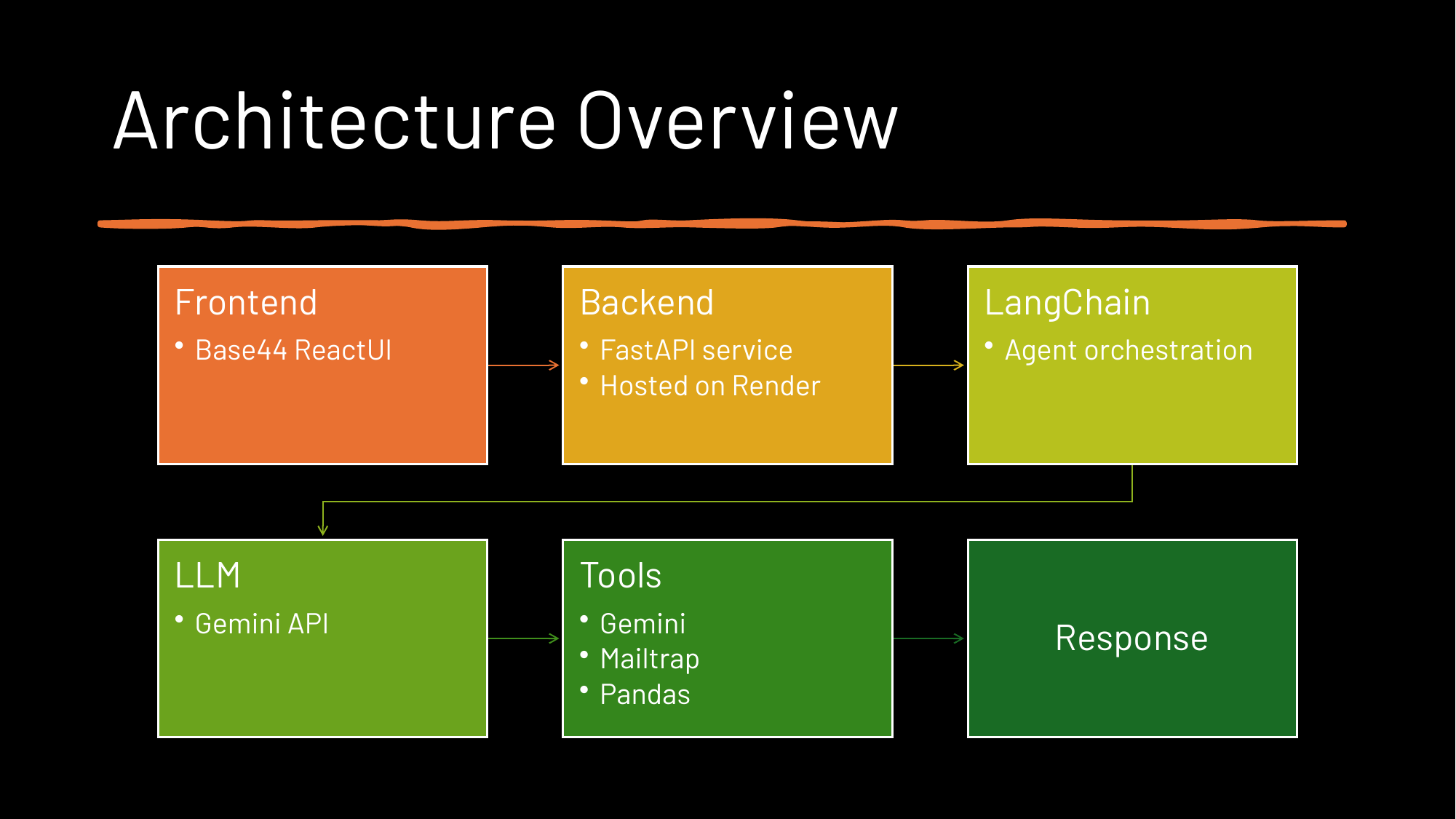

# Architecture Overview

Frontend
Base44 ReactUI

Backend
FastAPI service
Hosted on Render

LangChain
Agent orchestration

LLM
Gemini API

Tools
Gemini
Mailtrap
Pandas
Response